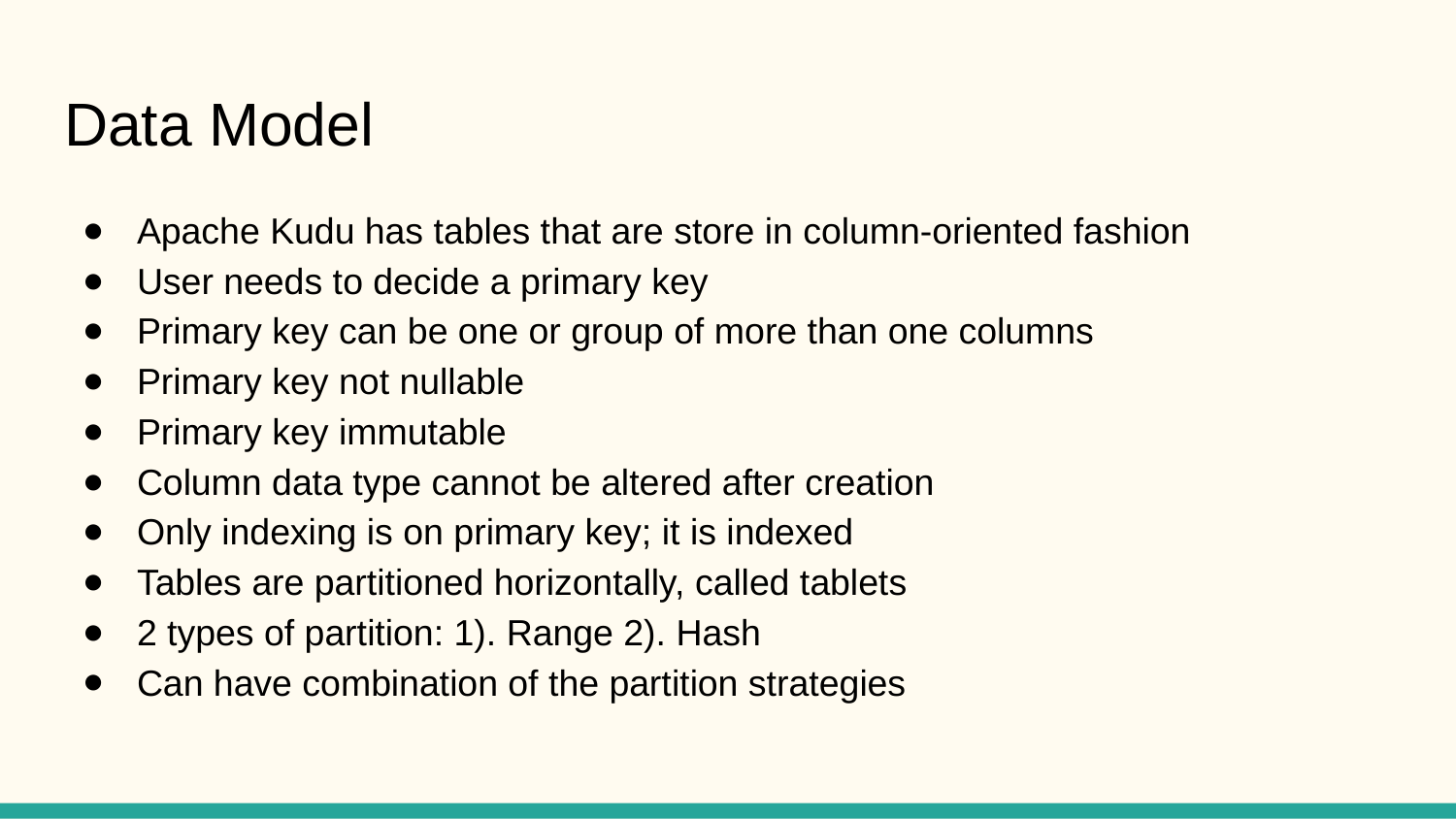

# Data Model
Apache Kudu has tables that are store in column-oriented fashion
User needs to decide a primary key
Primary key can be one or group of more than one columns
Primary key not nullable
Primary key immutable
Column data type cannot be altered after creation
Only indexing is on primary key; it is indexed
Tables are partitioned horizontally, called tablets
2 types of partition: 1). Range 2). Hash
Can have combination of the partition strategies